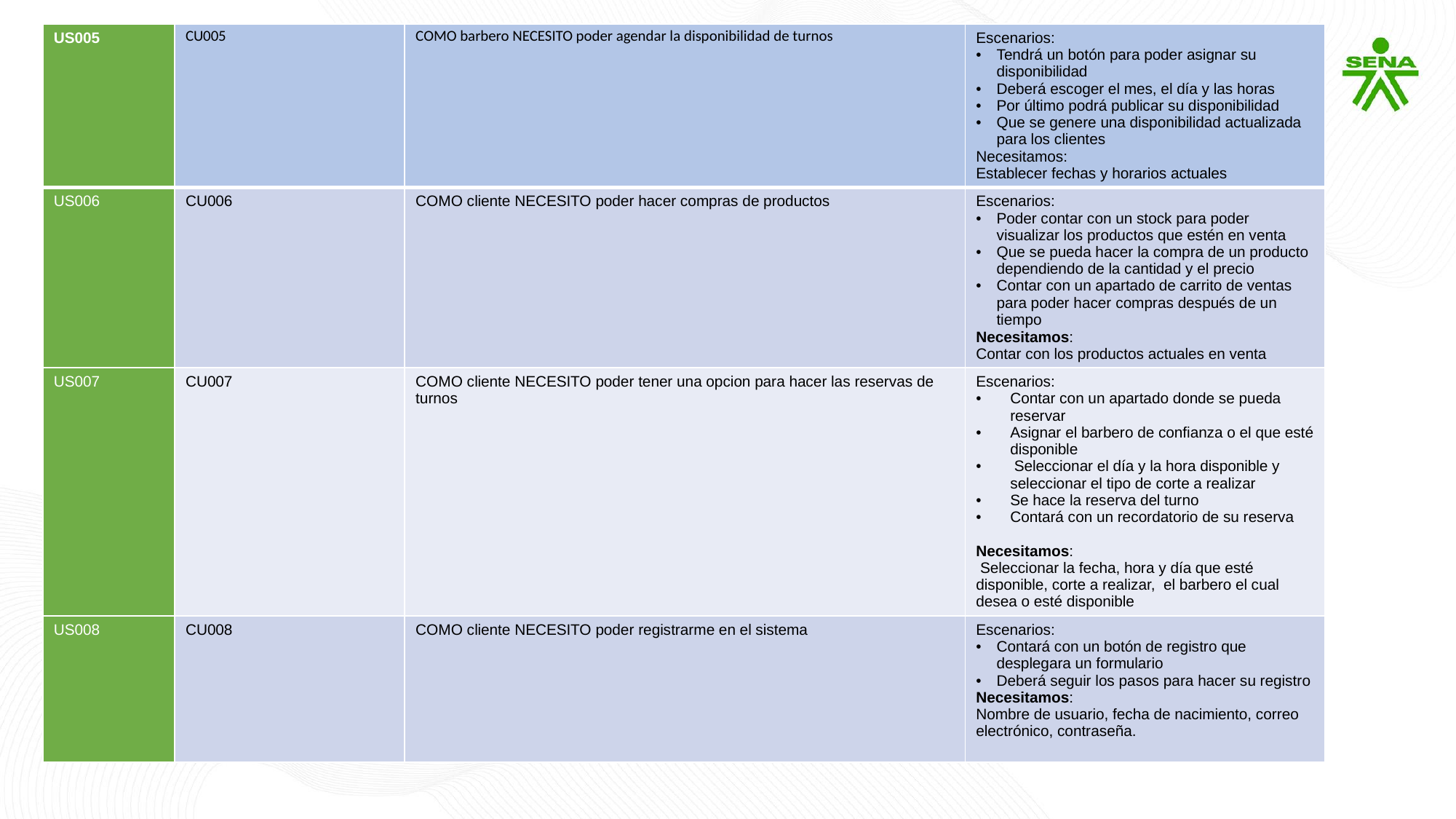

| US005 | CU005 | COMO barbero NECESITO poder agendar la disponibilidad de turnos | Escenarios: Tendrá un botón para poder asignar su disponibilidad Deberá escoger el mes, el día y las horas Por último podrá publicar su disponibilidad Que se genere una disponibilidad actualizada para los clientes Necesitamos: Establecer fechas y horarios actuales |
| --- | --- | --- | --- |
| US006 | CU006 | COMO cliente NECESITO poder hacer compras de productos | Escenarios: Poder contar con un stock para poder visualizar los productos que estén en venta Que se pueda hacer la compra de un producto dependiendo de la cantidad y el precio Contar con un apartado de carrito de ventas para poder hacer compras después de un tiempo Necesitamos: Contar con los productos actuales en venta |
| US007 | CU007 | COMO cliente NECESITO poder tener una opcion para hacer las reservas de turnos | Escenarios: Contar con un apartado donde se pueda reservar Asignar el barbero de confianza o el que esté disponible Seleccionar el día y la hora disponible y seleccionar el tipo de corte a realizar Se hace la reserva del turno Contará con un recordatorio de su reserva Necesitamos: Seleccionar la fecha, hora y día que esté disponible, corte a realizar, el barbero el cual desea o esté disponible |
| US008 | CU008 | COMO cliente NECESITO poder registrarme en el sistema | Escenarios: Contará con un botón de registro que desplegara un formulario Deberá seguir los pasos para hacer su registro Necesitamos: Nombre de usuario, fecha de nacimiento, correo electrónico, contraseña. |